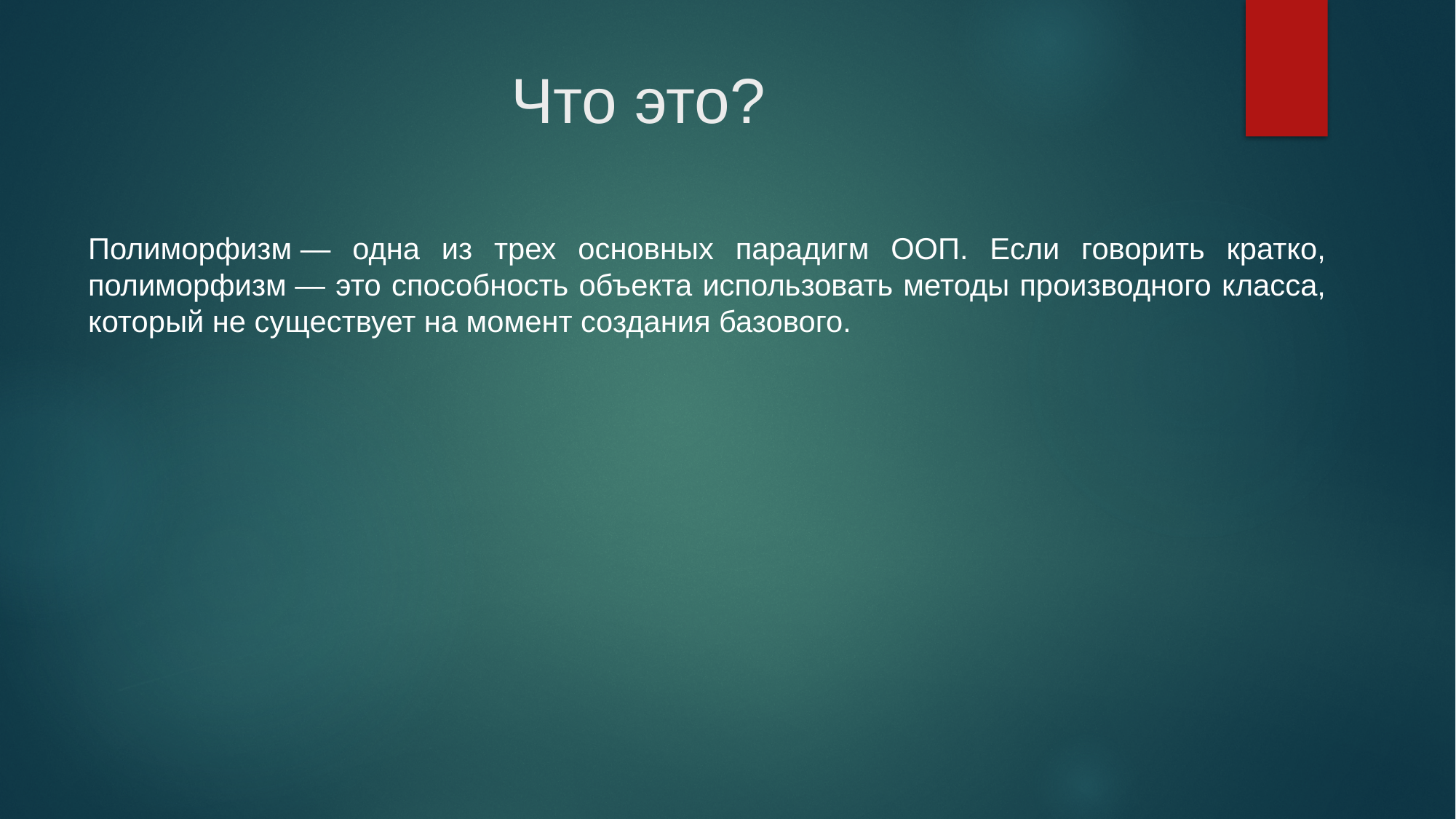

# Что это?
Полиморфизм — одна из трех основных парадигм ООП. Если говорить кратко, полиморфизм — это способность объекта использовать методы производного класса, который не существует на момент создания базового.